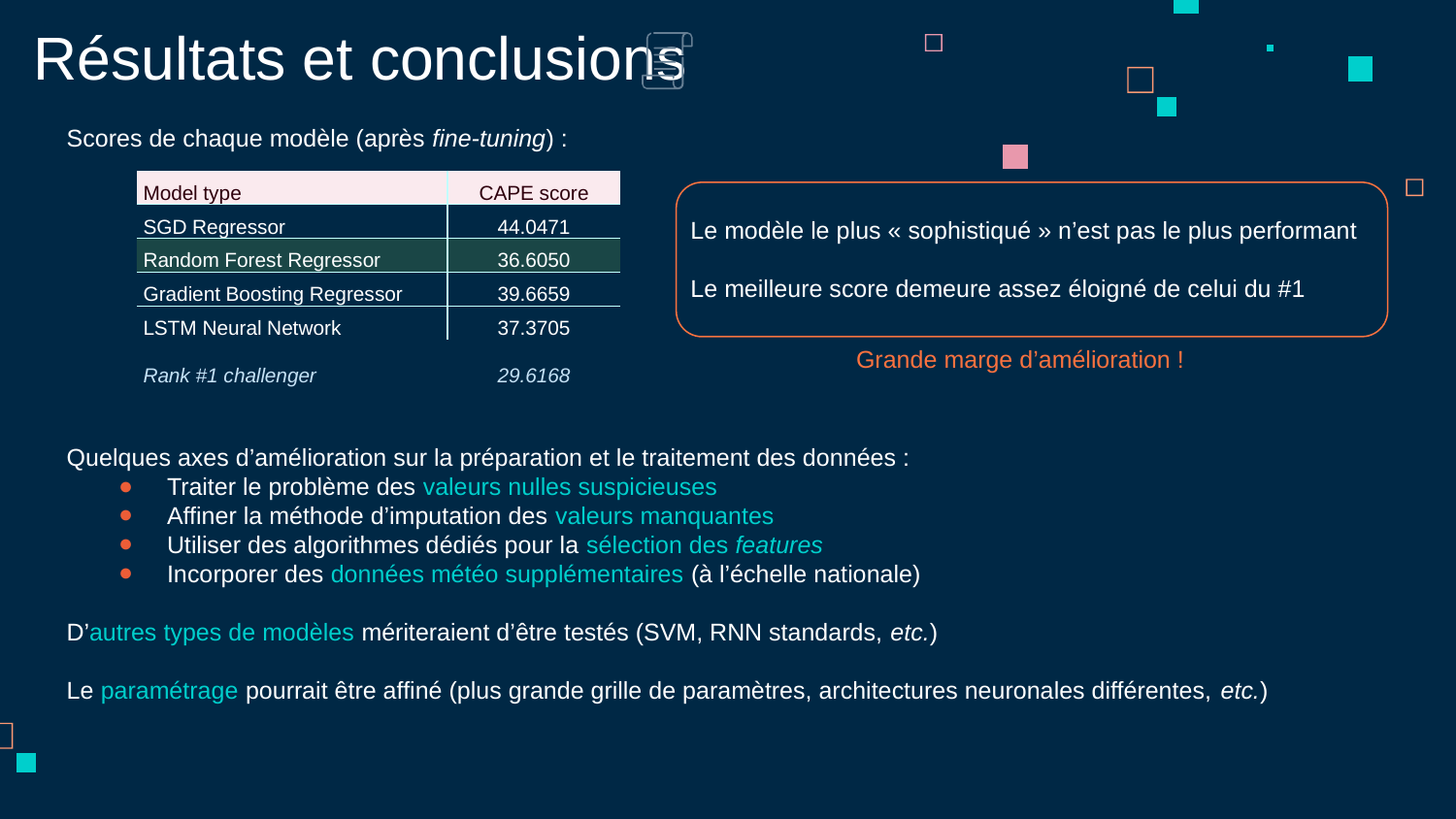

# Résultats et conclusions

Scores de chaque modèle (après fine-tuning) :

Quelques axes d’amélioration sur la préparation et le traitement des données :
Traiter le problème des valeurs nulles suspicieuses
Affiner la méthode d’imputation des valeurs manquantes
Utiliser des algorithmes dédiés pour la sélection des features
Incorporer des données météo supplémentaires (à l’échelle nationale)

D’autres types de modèles mériteraient d’être testés (SVM, RNN standards, etc.)

Le paramétrage pourrait être affiné (plus grande grille de paramètres, architectures neuronales différentes, etc.)
| Model type | CAPE score |
| --- | --- |
| SGD Regressor | 44.0471 |
| Random Forest Regressor | 36.6050 |
| Gradient Boosting Regressor | 39.6659 |
| LSTM Neural Network | 37.3705 |
|  |  |
| Rank #1 challenger | 29.6168 |

Le modèle le plus « sophistiqué » n’est pas le plus performant

Le meilleure score demeure assez éloigné de celui du #1
Grande marge d’amélioration !